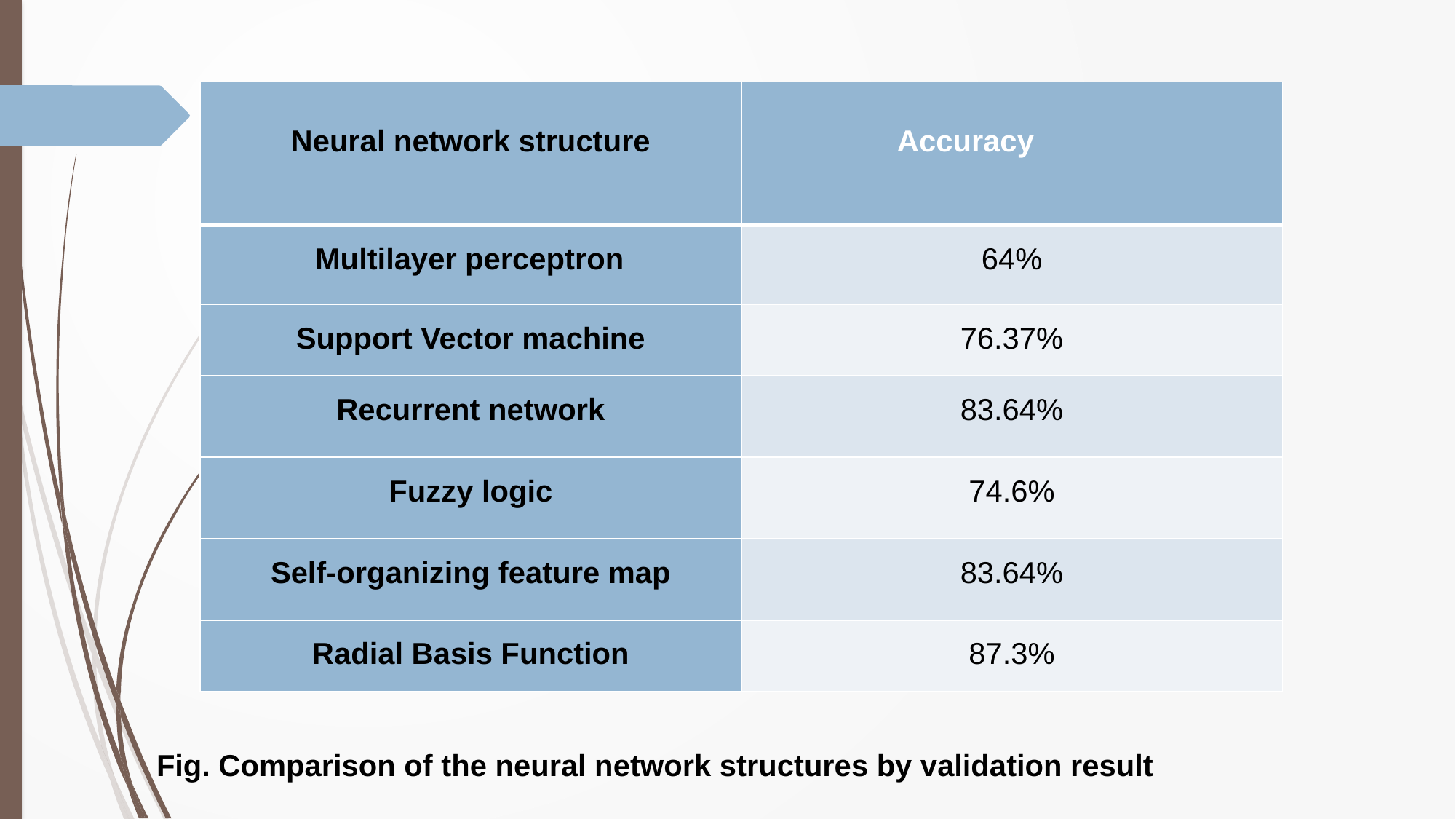

| Neural network structure | Accuracy |
| --- | --- |
| Multilayer perceptron | 64% |
| Support Vector machine | 76.37% |
| Recurrent network | 83.64% |
| Fuzzy logic | 74.6% |
| Self-organizing feature map | 83.64% |
| Radial Basis Function | 87.3% |
Fig. Comparison of the neural network structures by validation result